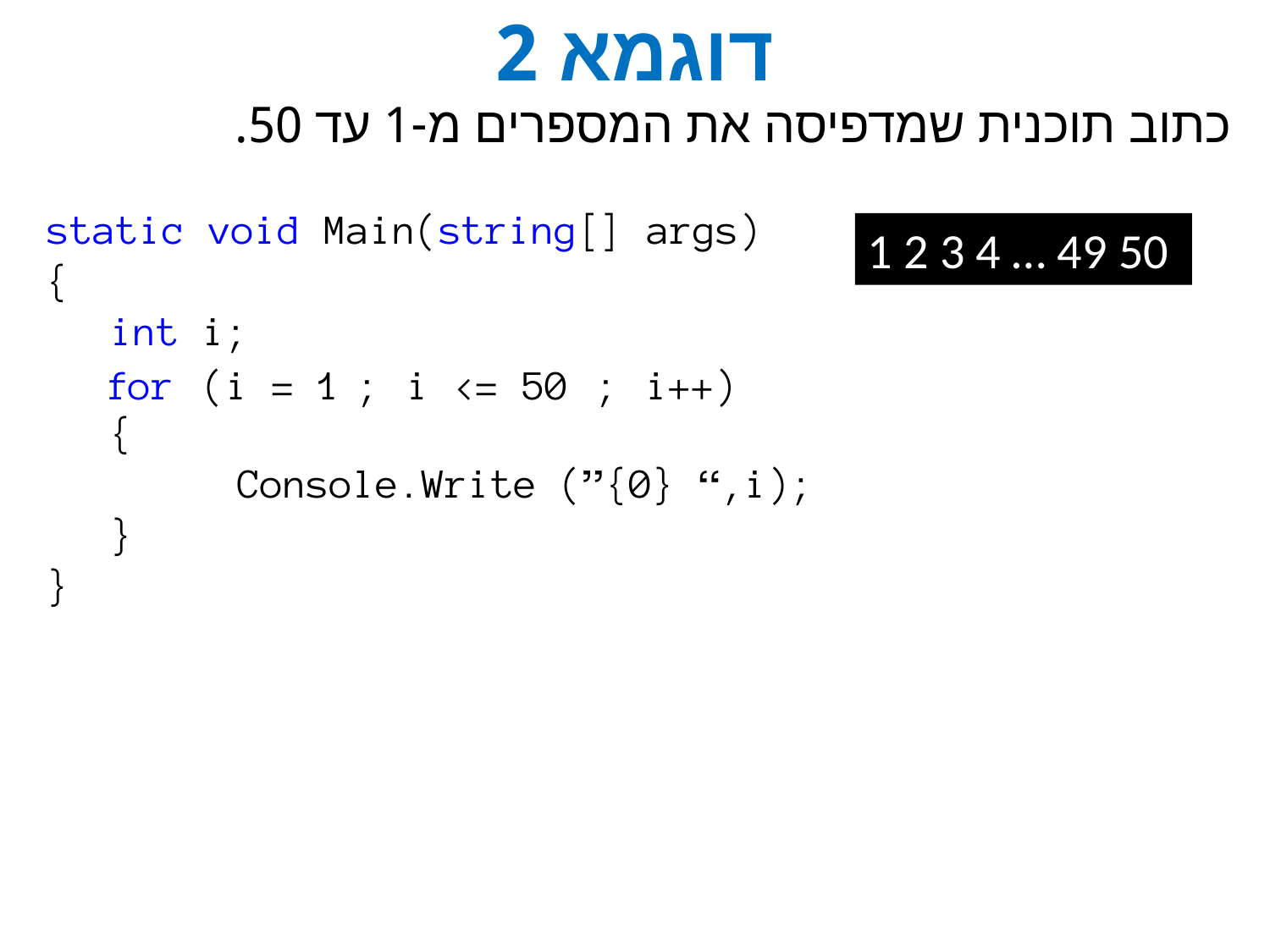

# דוגמא 2
כתוב תוכנית שמדפיסה את המספרים מ-1 עד 50.

static void Main(string[] args)
{
int i;

{
	Console.Write (”{0} “,i);
}
}
1 2 3 4 … 49 50
for
(i = 1
;
i <= 50
;
i++)